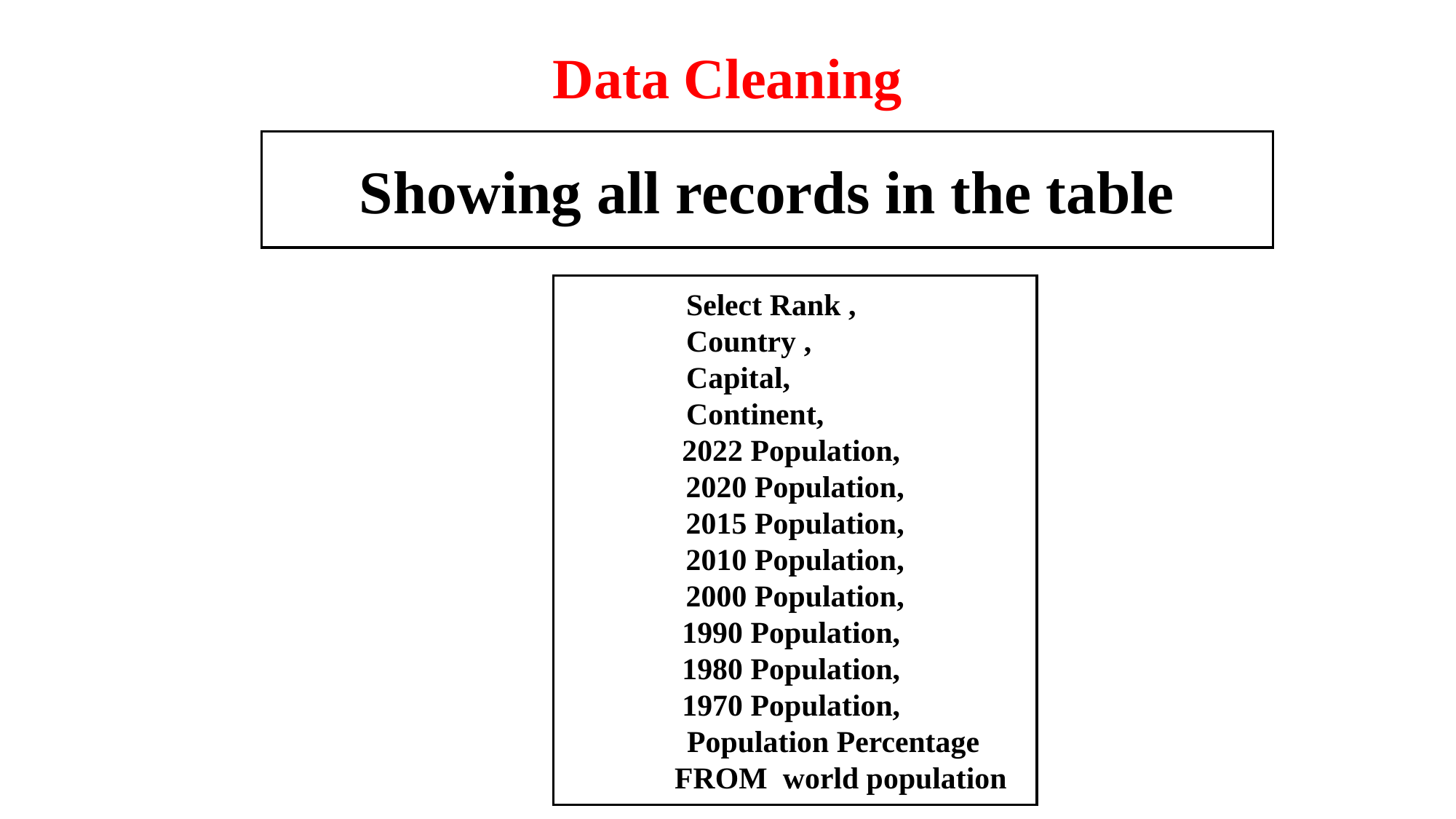

# Data Cleaning
Showing all records in the table
                Select Rank ,
                Country ,
                Capital,
                Continent,
2022 Population,
2020 Population,
 2015 Population,
2010 Population,
 2000 Population,
1990 Population,
1980 Population,
1970 Population,
          Population Percentage
             FROM  world population